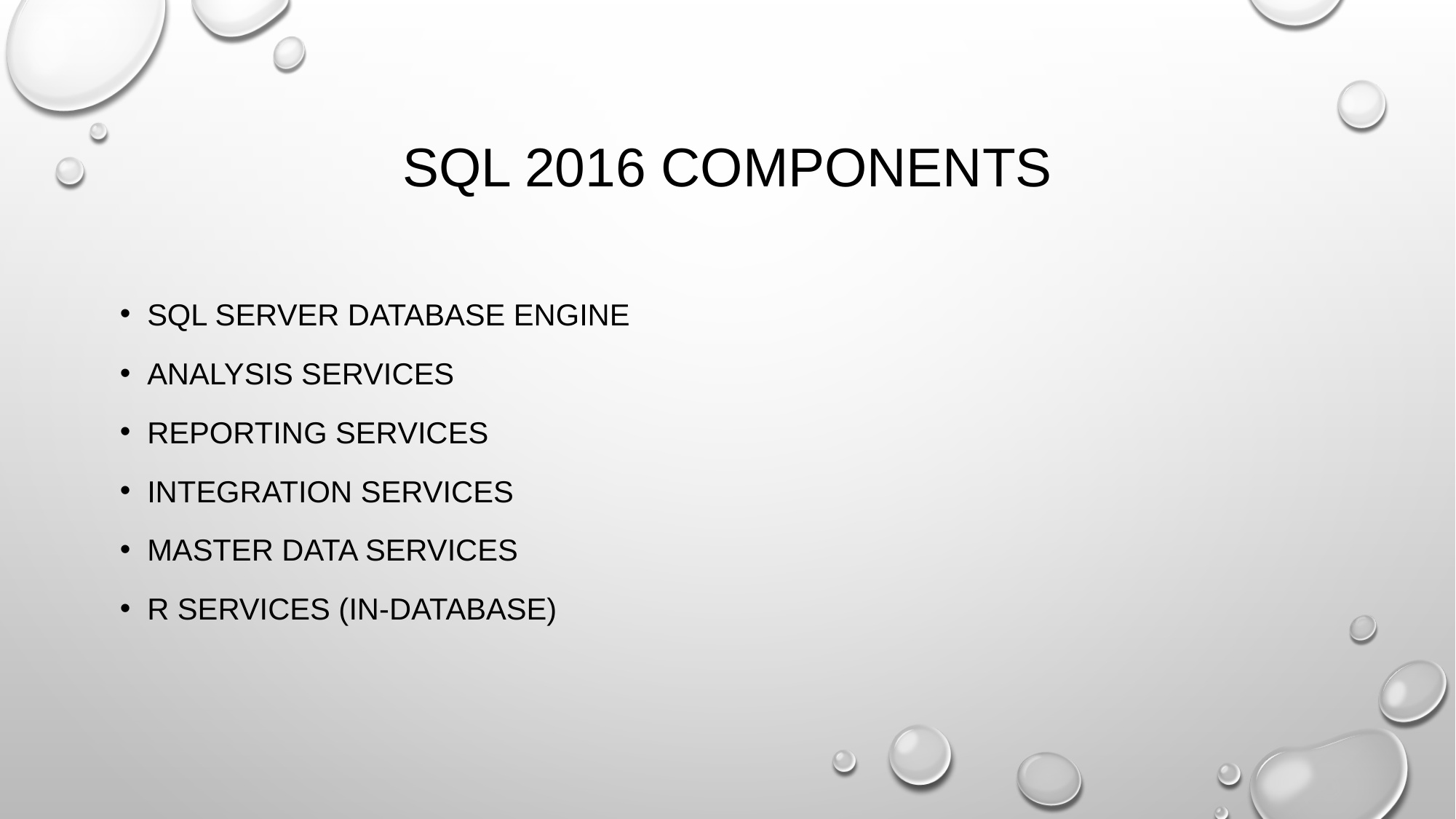

# SQL 2016 COMPONENTS
SQL Server Database Engine
Analysis Services
Reporting Services
Integration Services
Master Data Services
R Services (In-Database)